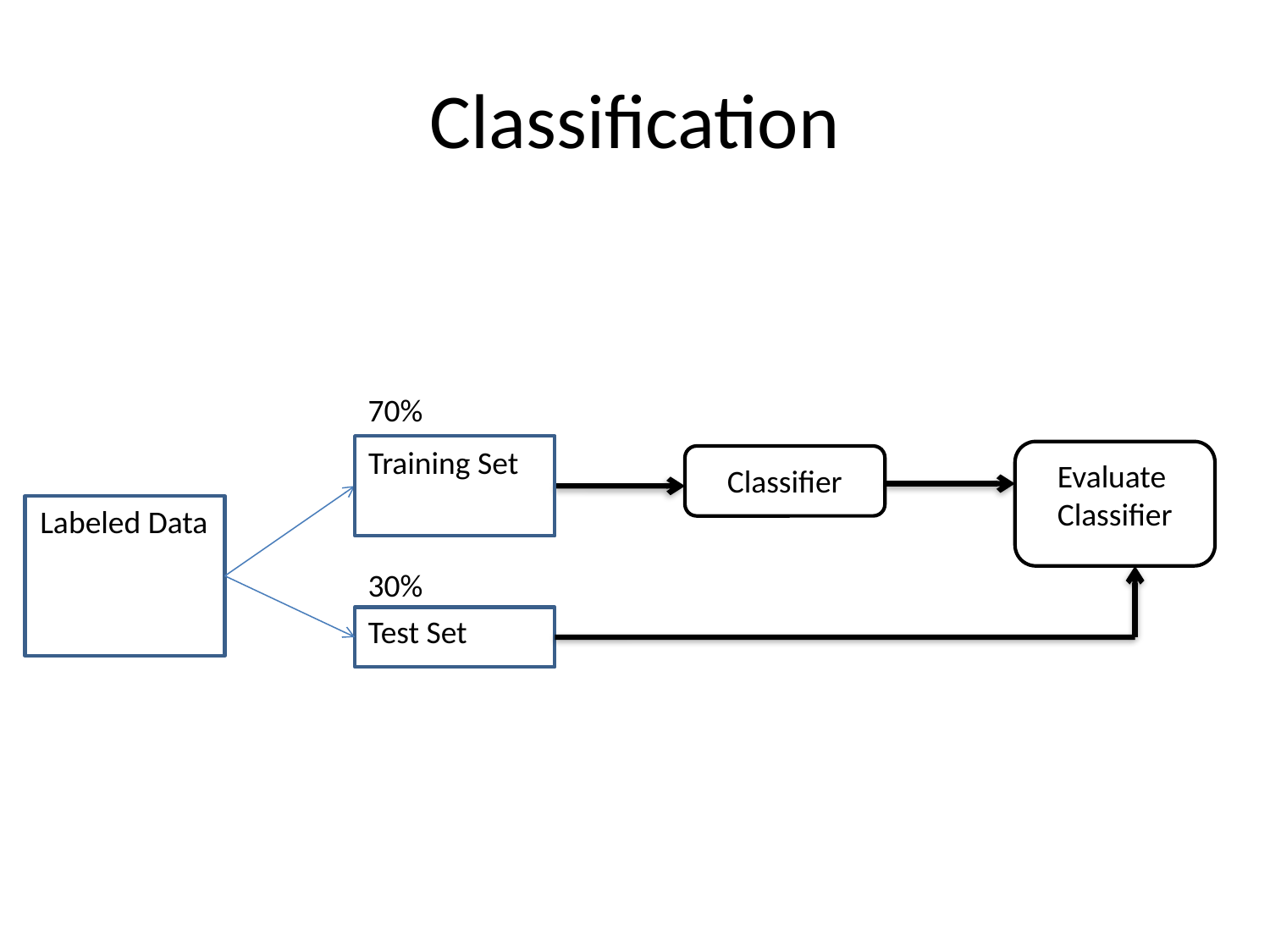

# Classification
70%
Training Set

Evaluate
Classifier
Classifier
Labeled Data

30%
Test Set